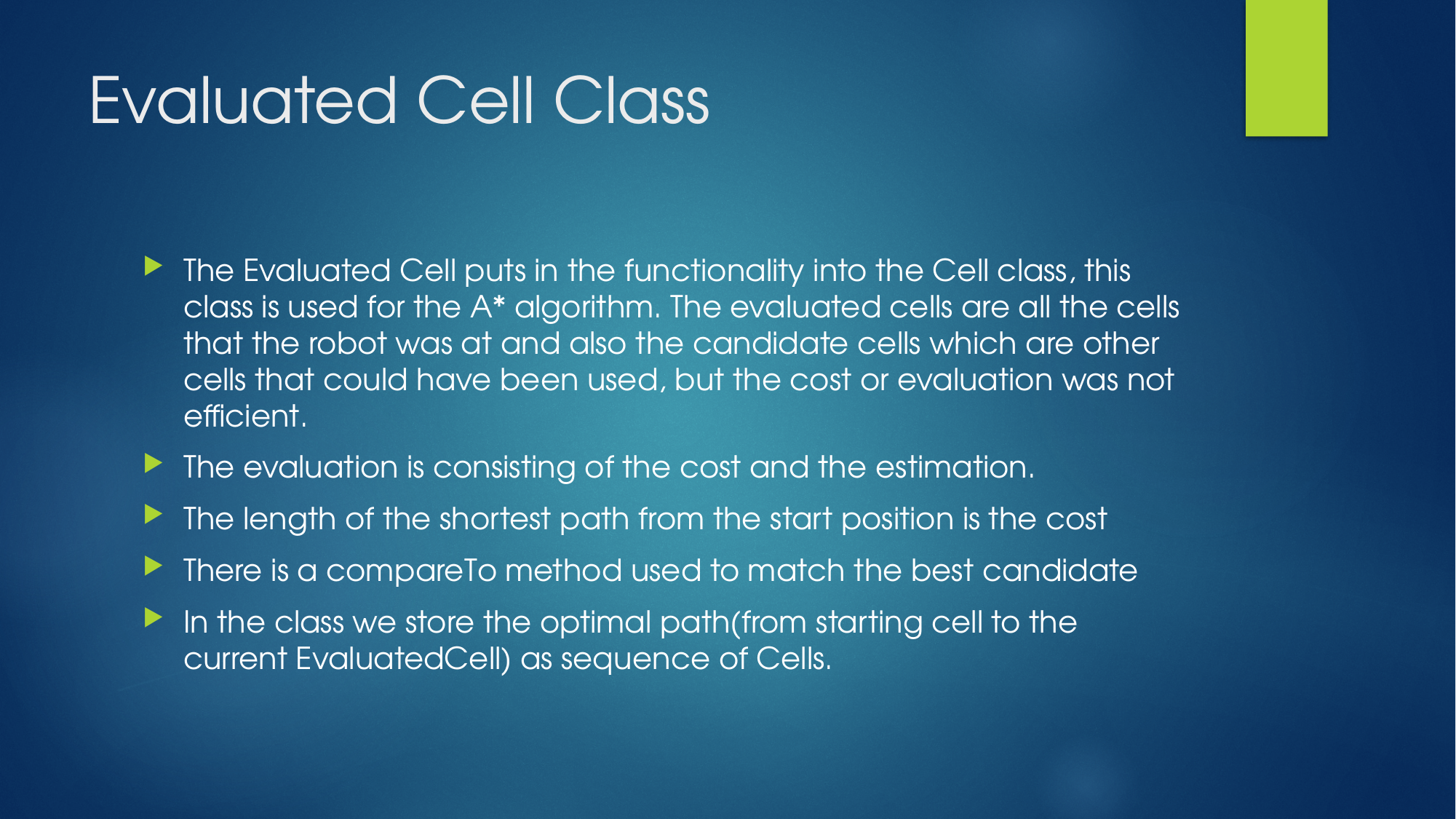

# Evaluated Cell Class
The Evaluated Cell puts in the functionality into the Cell class, this class is used for the A* algorithm. The evaluated cells are all the cells that the robot was at and also the candidate cells which are other cells that could have been used, but the cost or evaluation was not efficient.
The evaluation is consisting of the cost and the estimation.
The length of the shortest path from the start position is the cost
There is a compareTo method used to match the best candidate
In the class we store the optimal path(from starting cell to the current EvaluatedCell) as sequence of Cells.